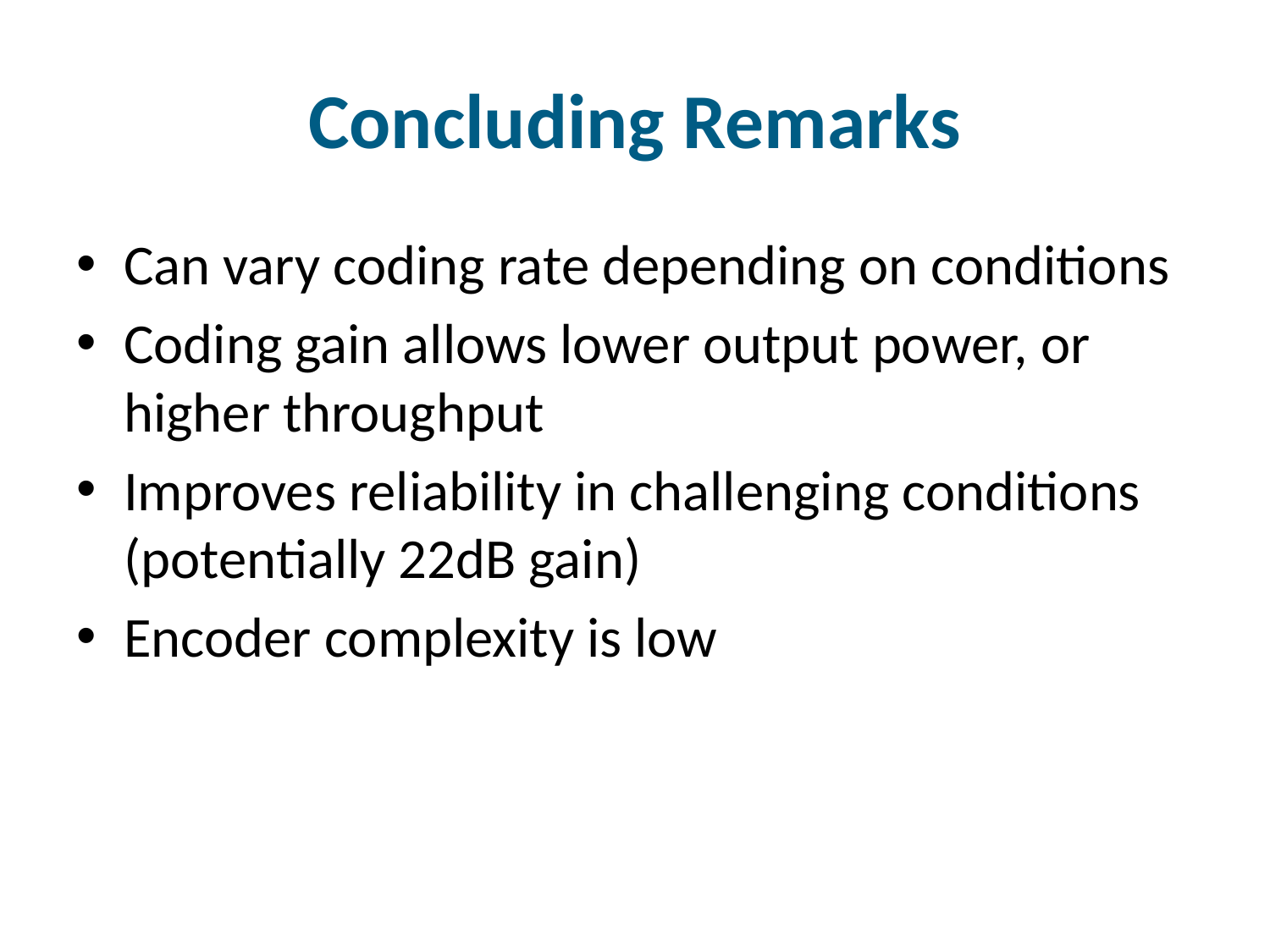

# Concluding Remarks
Can vary coding rate depending on conditions
Coding gain allows lower output power, or higher throughput
Improves reliability in challenging conditions (potentially 22dB gain)
Encoder complexity is low